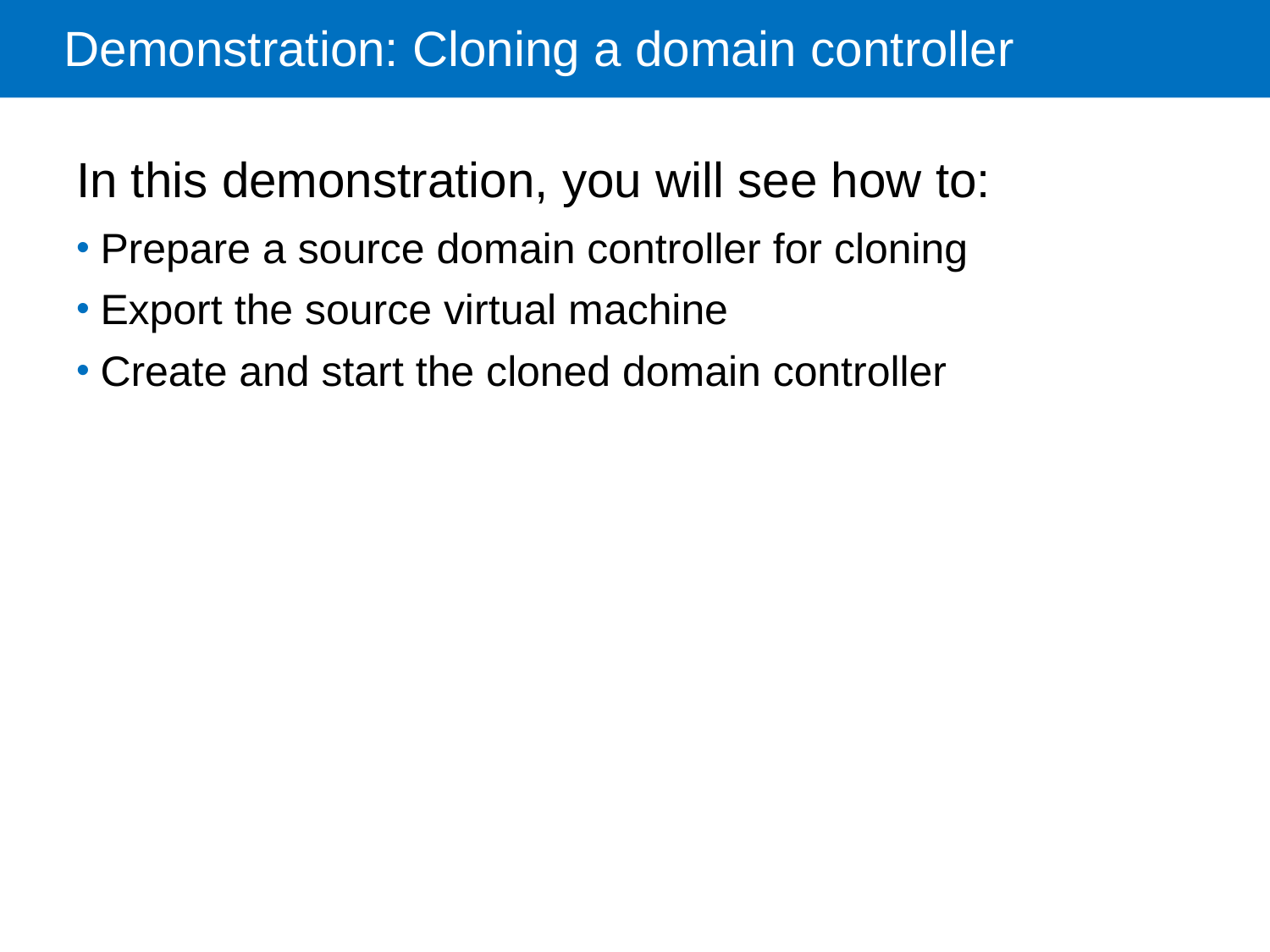

# Demonstration: Cloning a domain controller
In this demonstration, you will see how to:
Prepare a source domain controller for cloning
Export the source virtual machine
Create and start the cloned domain controller